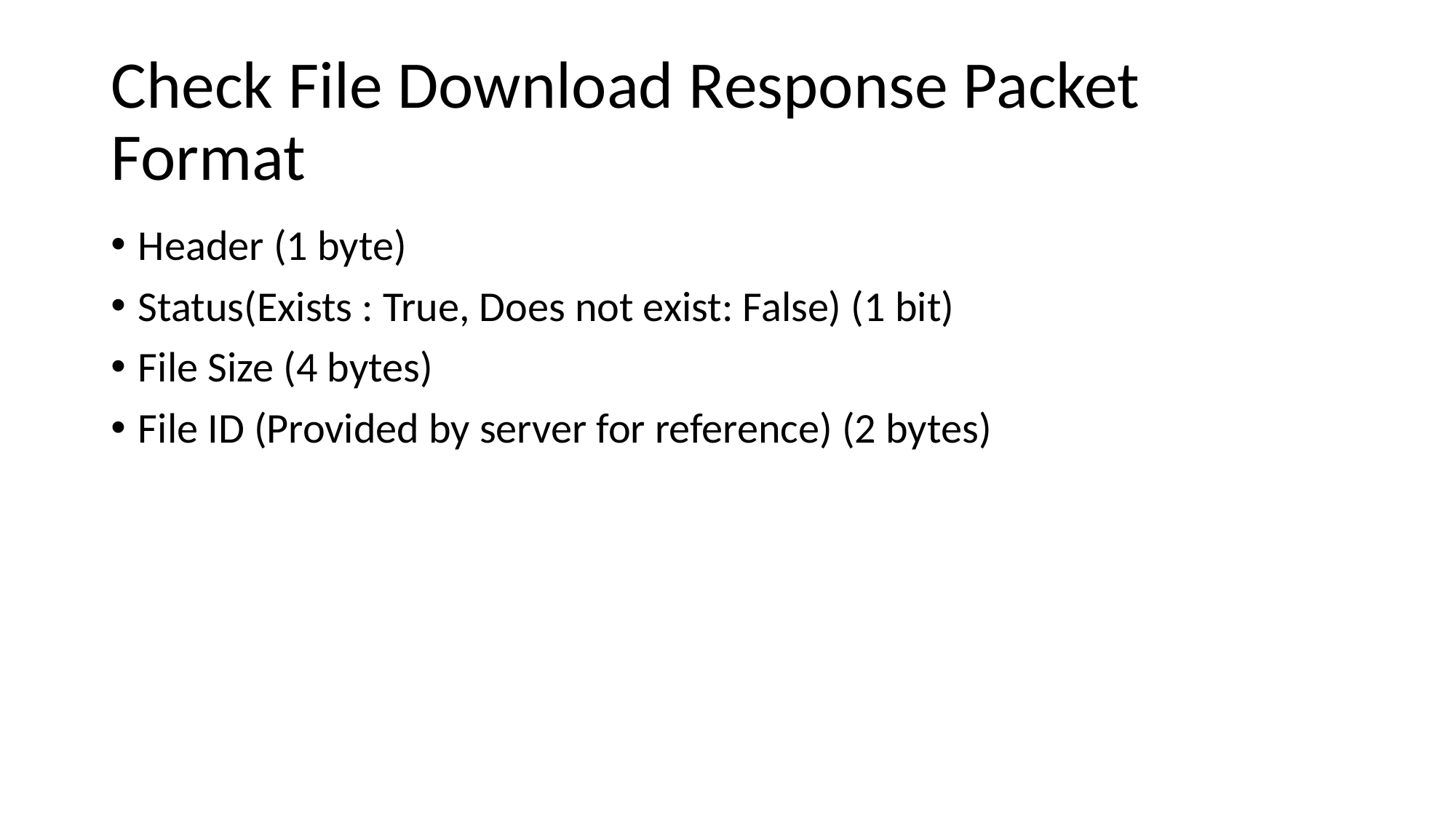

# Check File Download Response Packet Format
Header (1 byte)
Status(Exists : True, Does not exist: False) (1 bit)
File Size (4 bytes)
File ID (Provided by server for reference) (2 bytes)